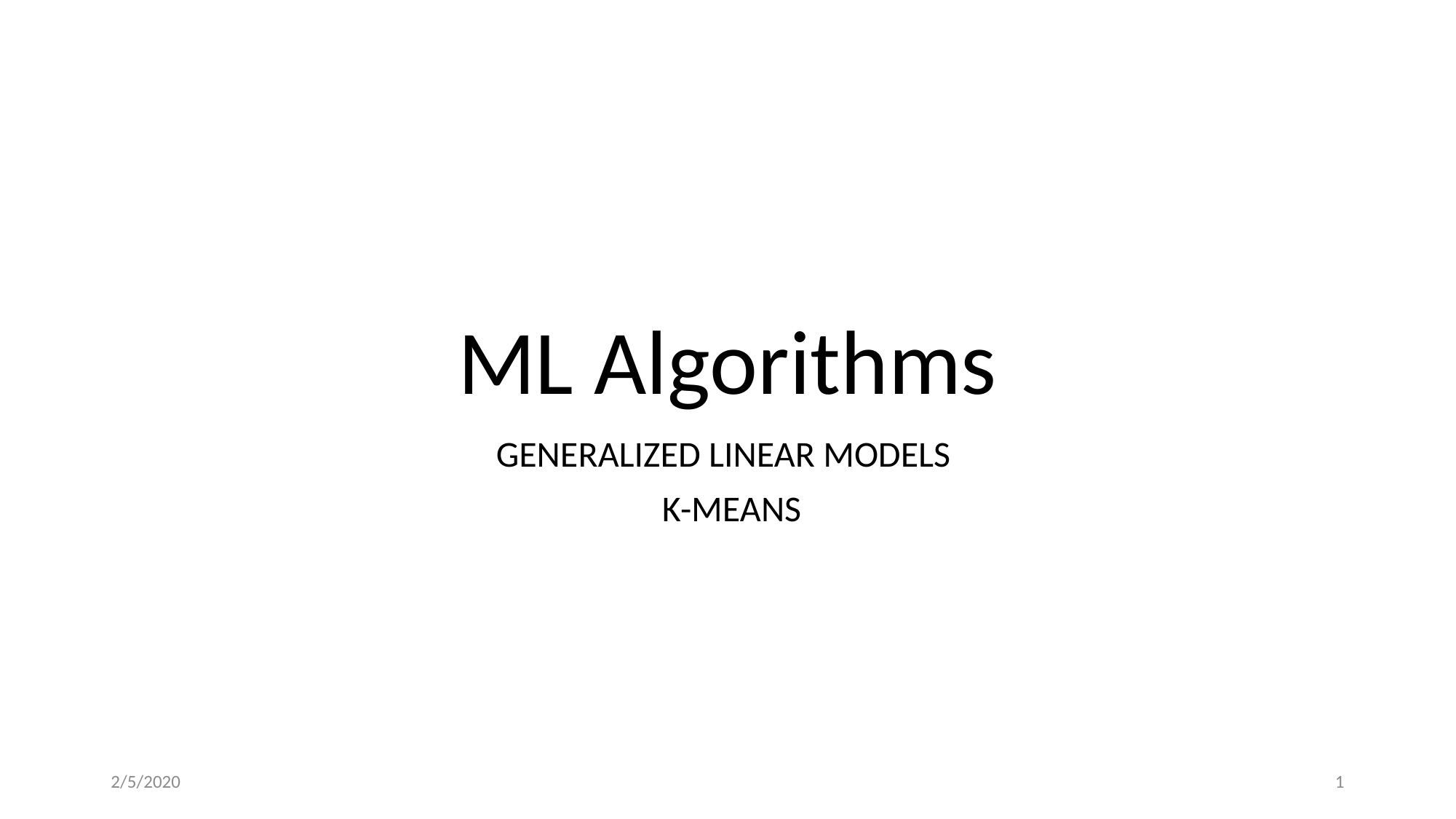

# ML Algorithms
GENERALIZED LINEAR MODELS
 K-MEANS
2/5/2020
1